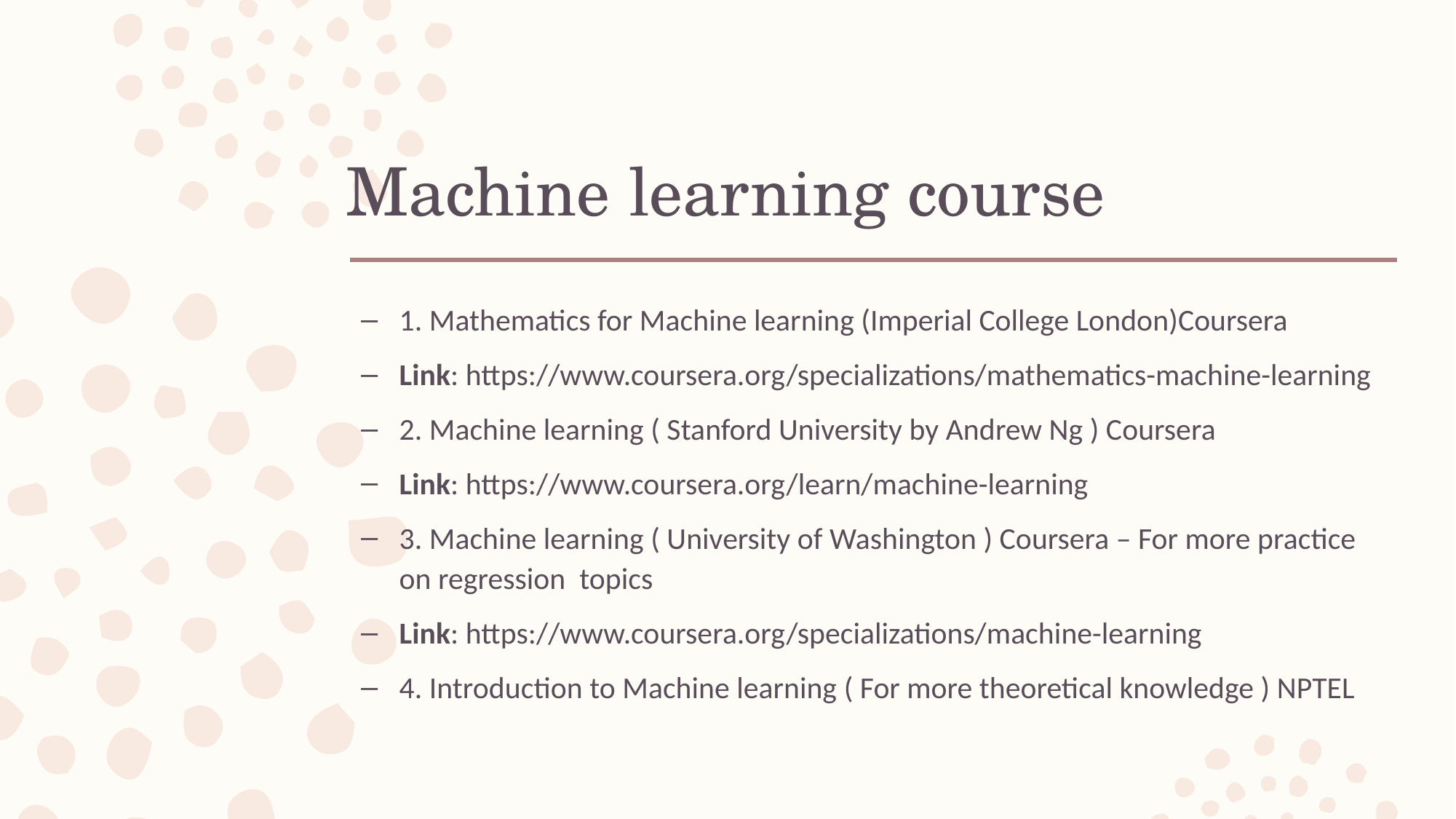

# Machine learning course
1. Mathematics for Machine learning (Imperial College London)Coursera
Link: https://www.coursera.org/specializations/mathematics-machine-learning
2. Machine learning ( Stanford University by Andrew Ng ) Coursera
Link: https://www.coursera.org/learn/machine-learning
3. Machine learning ( University of Washington ) Coursera – For more practice on regression  topics
Link: https://www.coursera.org/specializations/machine-learning
4. Introduction to Machine learning ( For more theoretical knowledge ) NPTEL